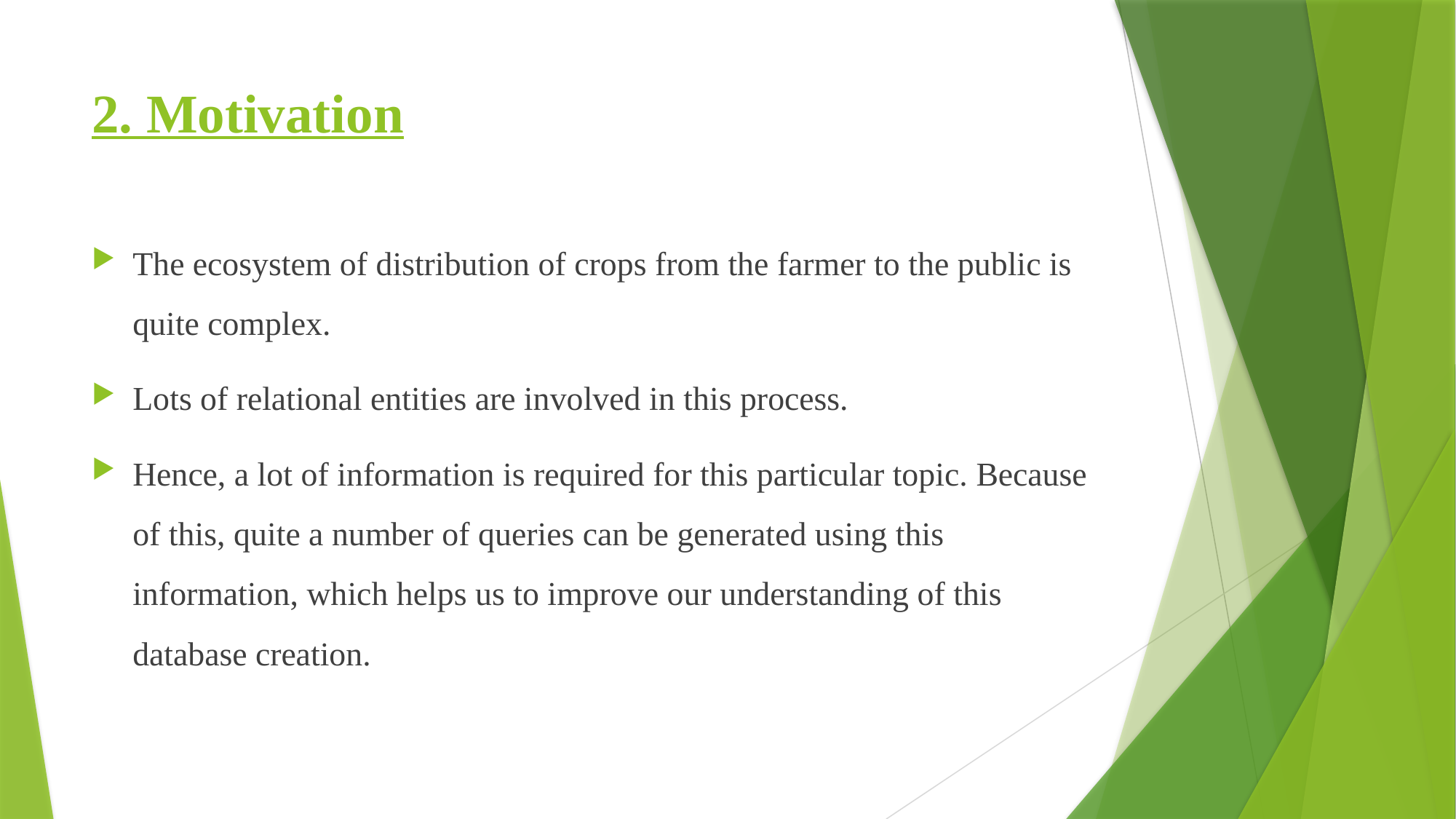

# 2. Motivation
The ecosystem of distribution of crops from the farmer to the public is quite complex.
Lots of relational entities are involved in this process.
Hence, a lot of information is required for this particular topic. Because of this, quite a number of queries can be generated using this information, which helps us to improve our understanding of this database creation.